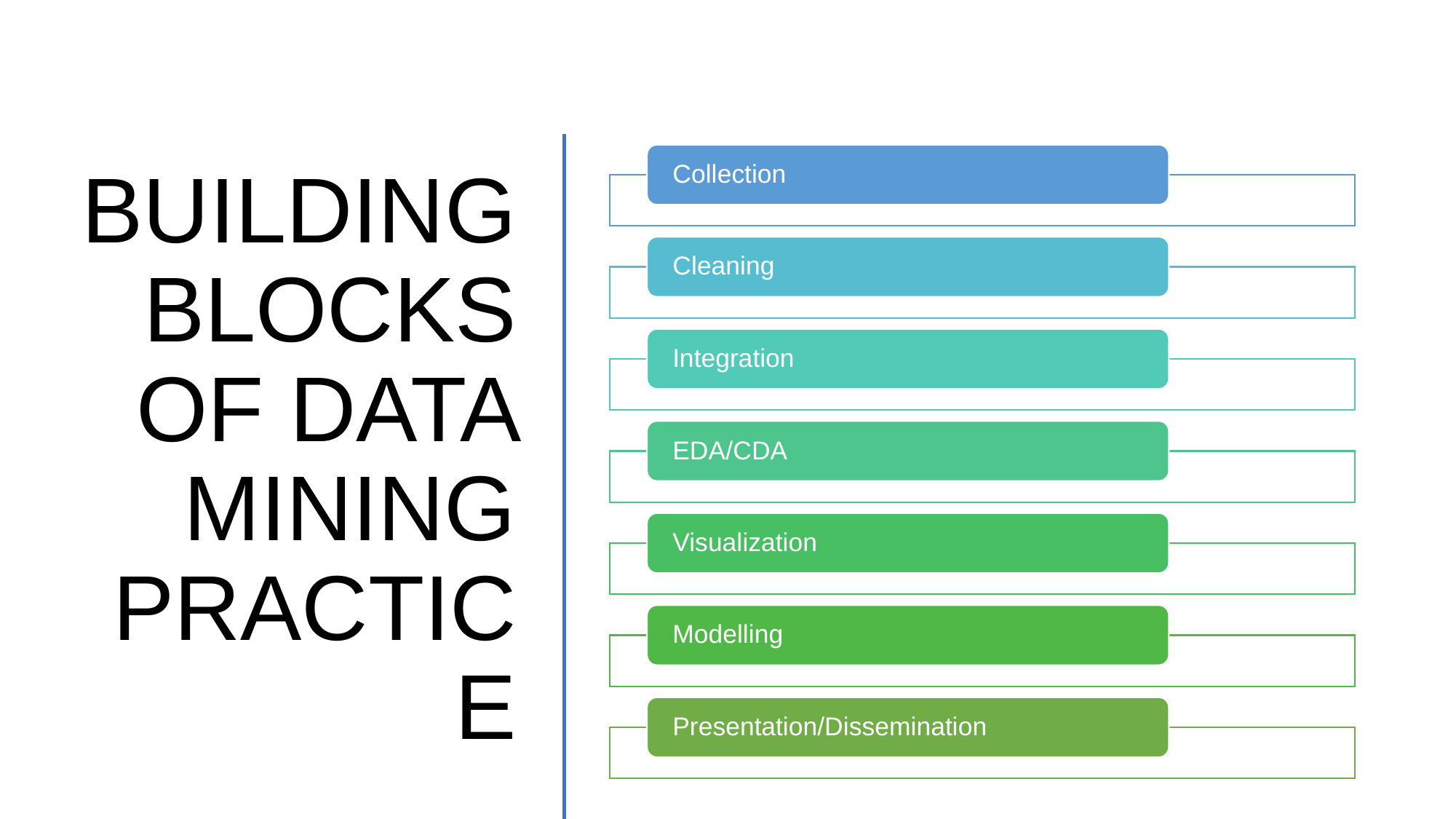

# BUILDING BLOCKS OF DATA MINING PRACTICE
Collection
Cleaning
Integration
EDA/CDA
Visualization
Modelling
Presentation/Dissemination